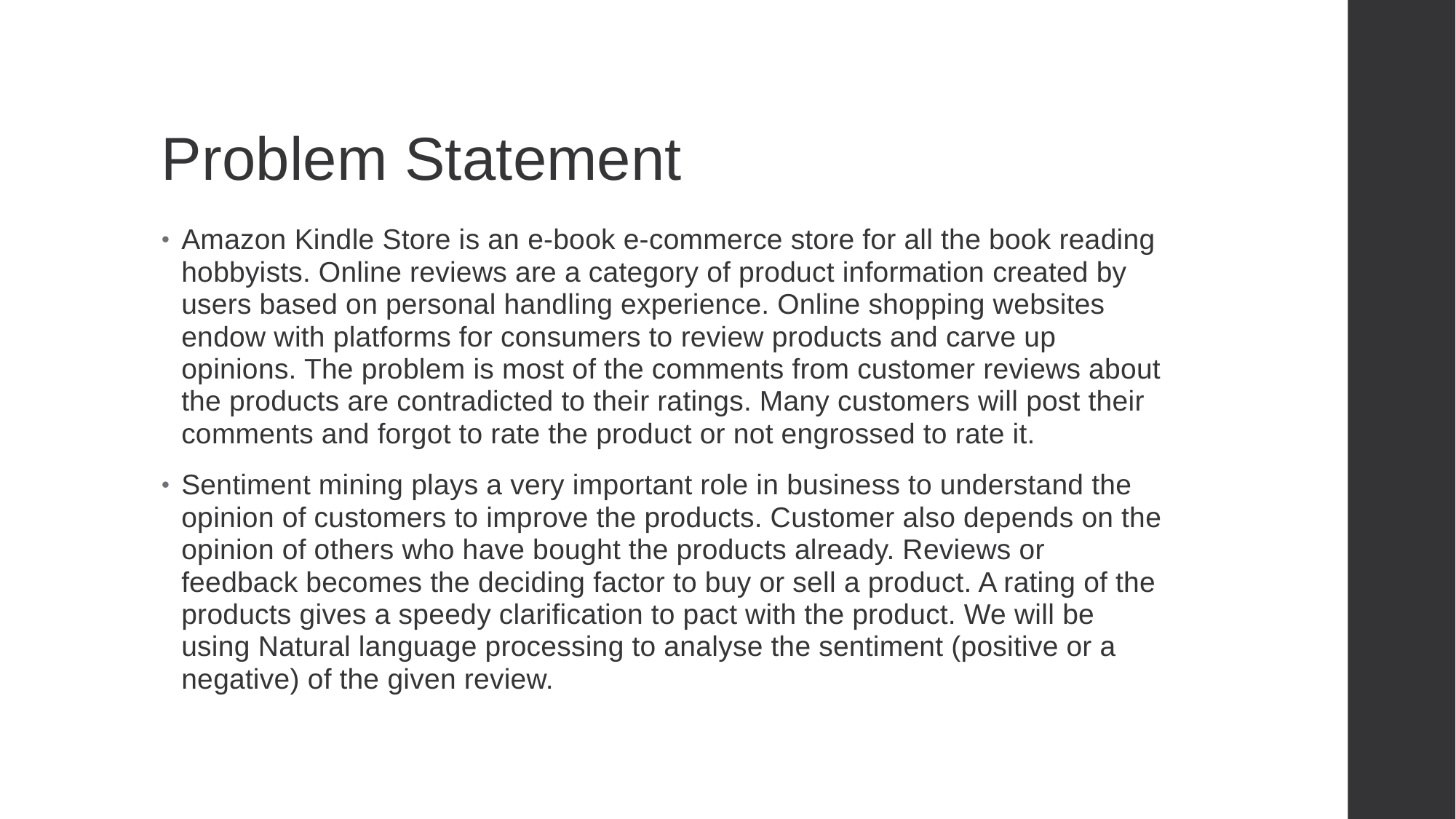

Problem Statement
Amazon Kindle Store is an e-book e-commerce store for all the book reading hobbyists. Online reviews are a category of product information created by users based on personal handling experience. Online shopping websites endow with platforms for consumers to review products and carve up opinions. The problem is most of the comments from customer reviews about the products are contradicted to their ratings. Many customers will post their comments and forgot to rate the product or not engrossed to rate it.
Sentiment mining plays a very important role in business to understand the opinion of customers to improve the products. Customer also depends on the opinion of others who have bought the products already. Reviews or feedback becomes the deciding factor to buy or sell a product. A rating of the products gives a speedy clarification to pact with the product. We will be using Natural language processing to analyse the sentiment (positive or a negative) of the given review.